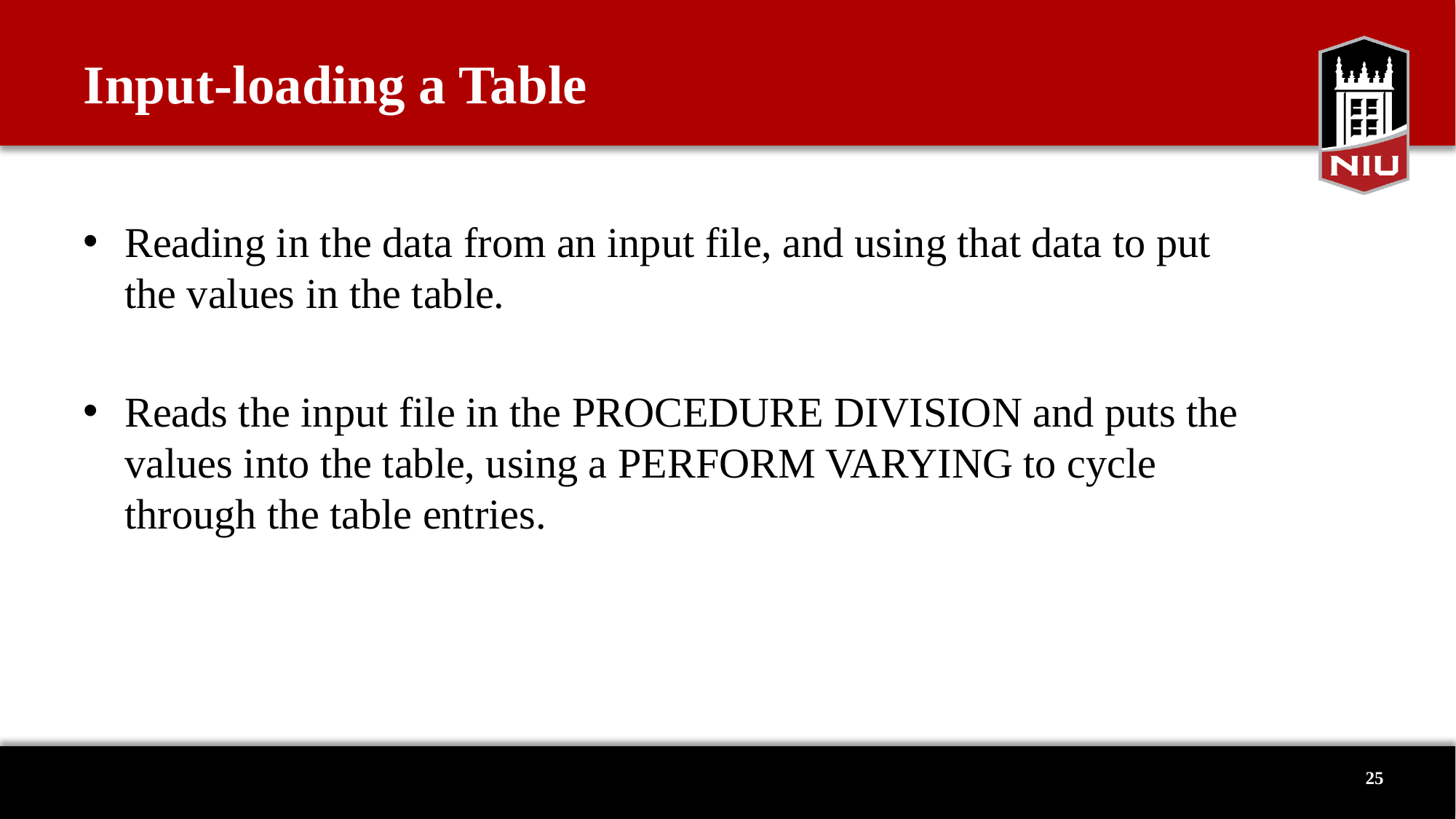

# Input-loading a Table
Reading in the data from an input file, and using that data to put the values in the table.

Reads the input file in the PROCEDURE DIVISION and puts the values into the table, using a PERFORM VARYING to cycle through the table entries.
25